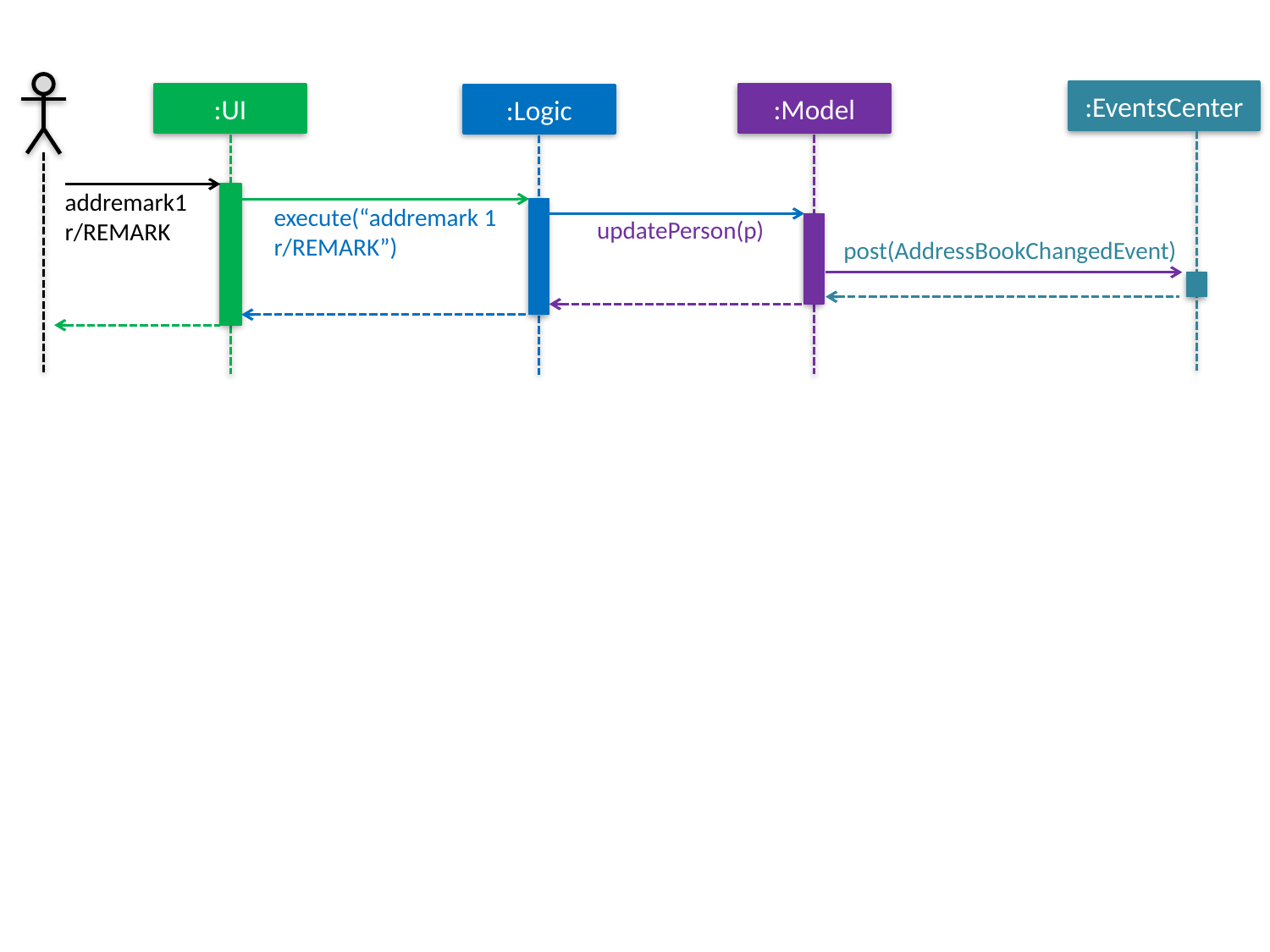

:EventsCenter
:UI
:Model
:Logic

addremark1 r/REMARK

execute(“addremark 1 r/REMARK”)

updatePerson(p)
post(AddressBookChangedEvent)